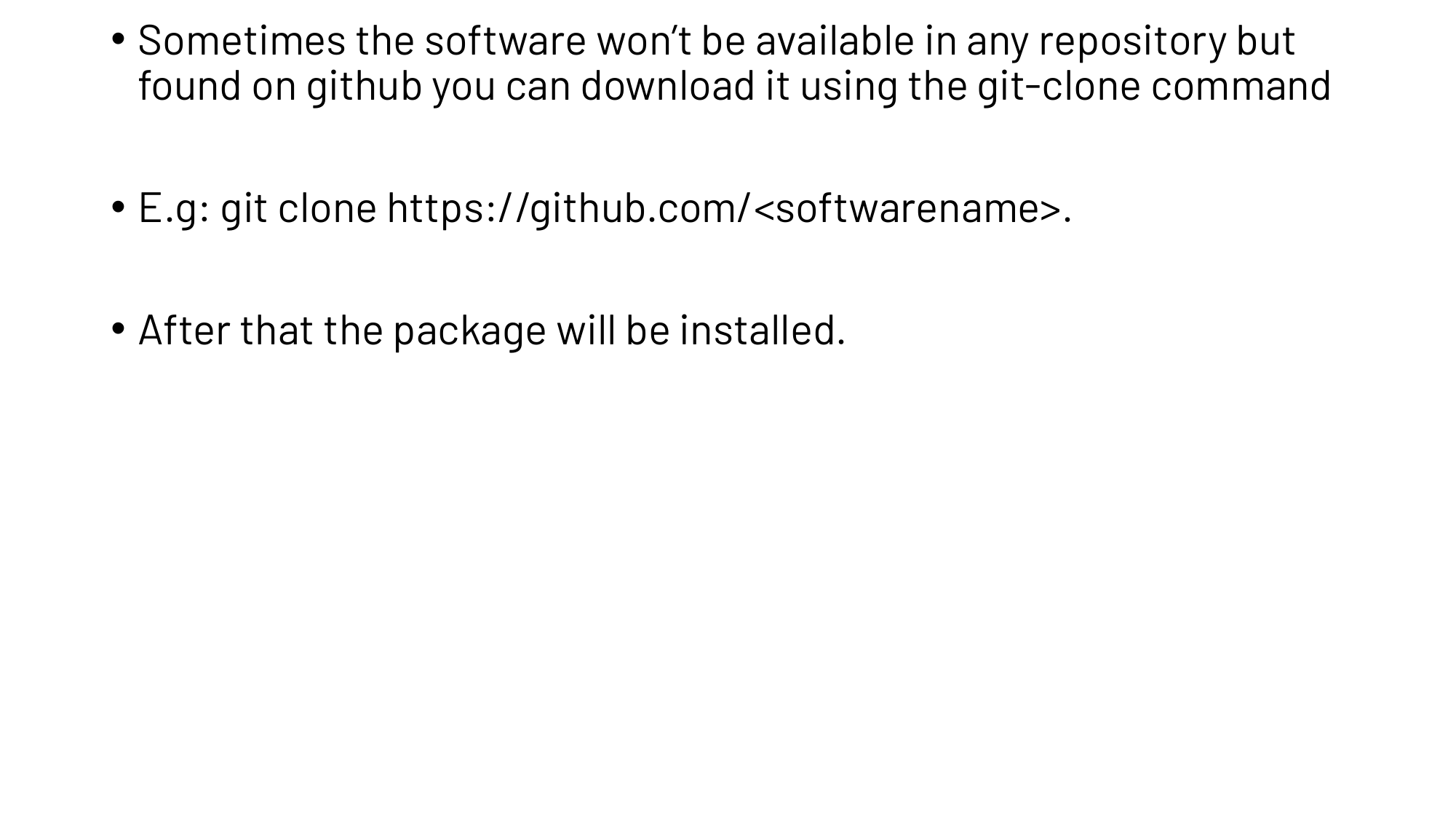

Sometimes the software won’t be available in any repository but found on github you can download it using the git-clone command

E.g: git clone https://github.com/<softwarename>.

After that the package will be installed.